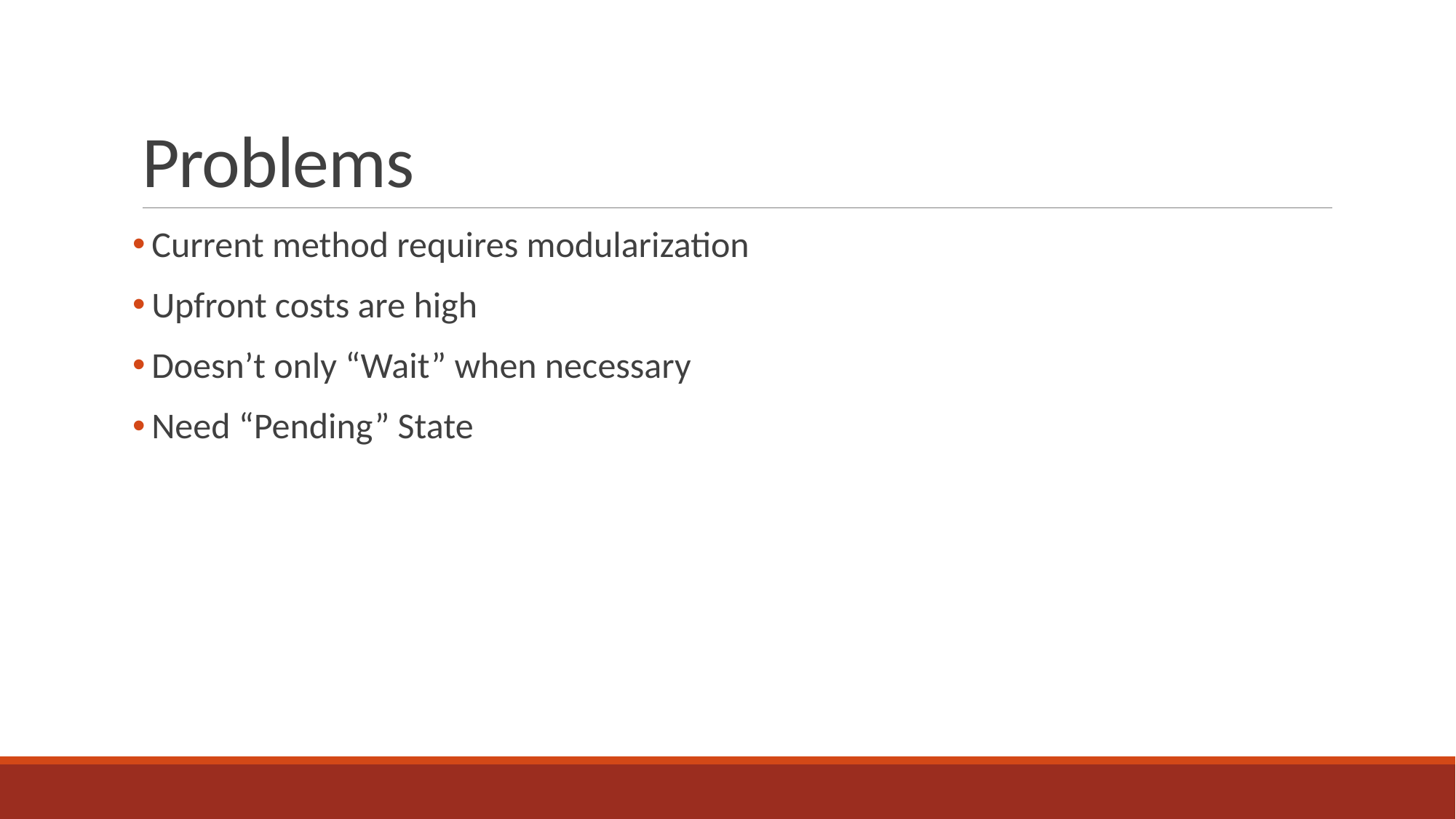

# Problems
Current method requires modularization
Upfront costs are high
Doesn’t only “Wait” when necessary
Need “Pending” State